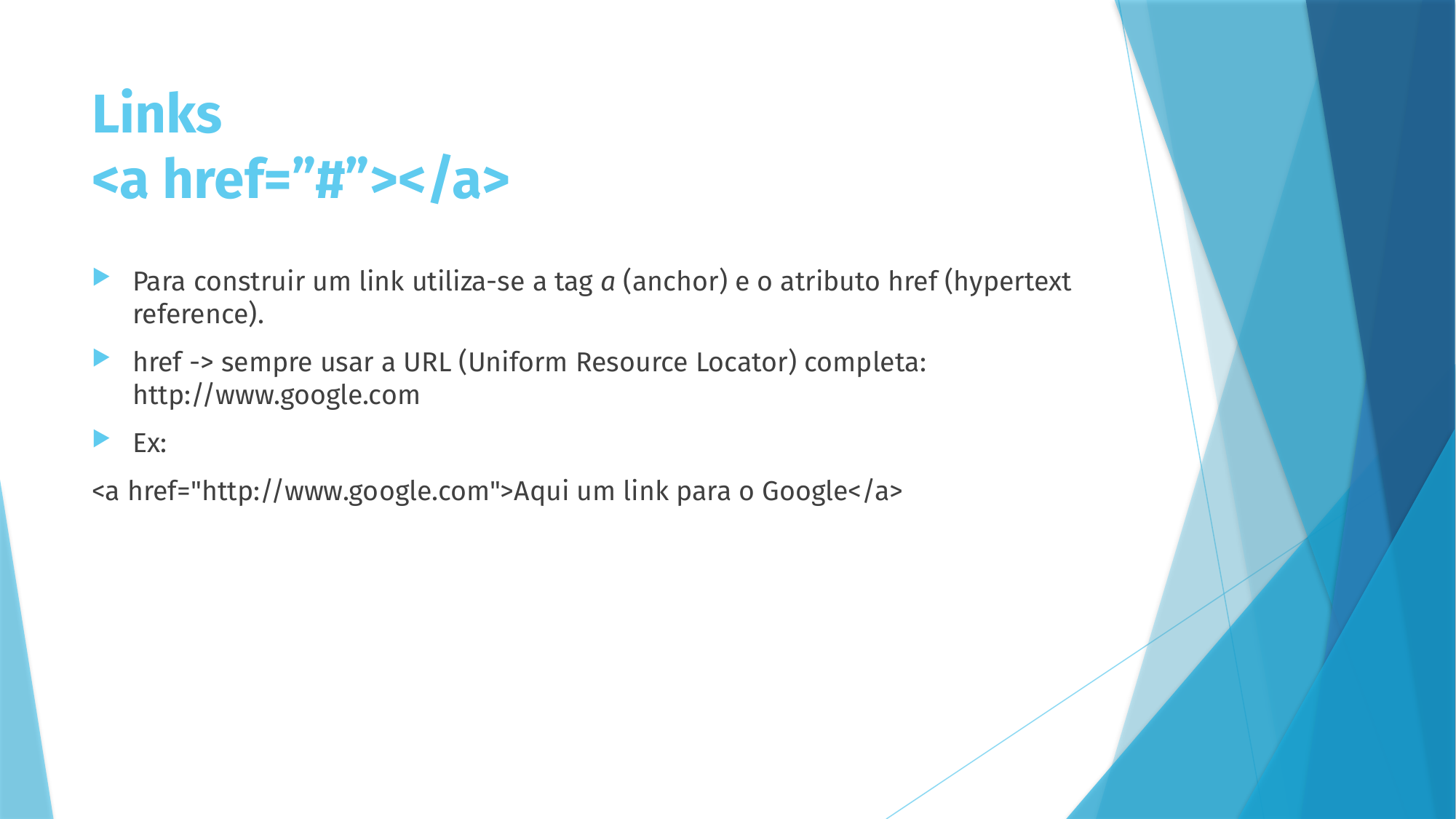

# Links <a href=”#”></a>
Para construir um link utiliza-se a tag a (anchor) e o atributo href (hypertext reference).
href -> sempre usar a URL (Uniform Resource Locator) completa: http://www.google.com
Ex:
<a href="http://www.google.com">Aqui um link para o Google</a>